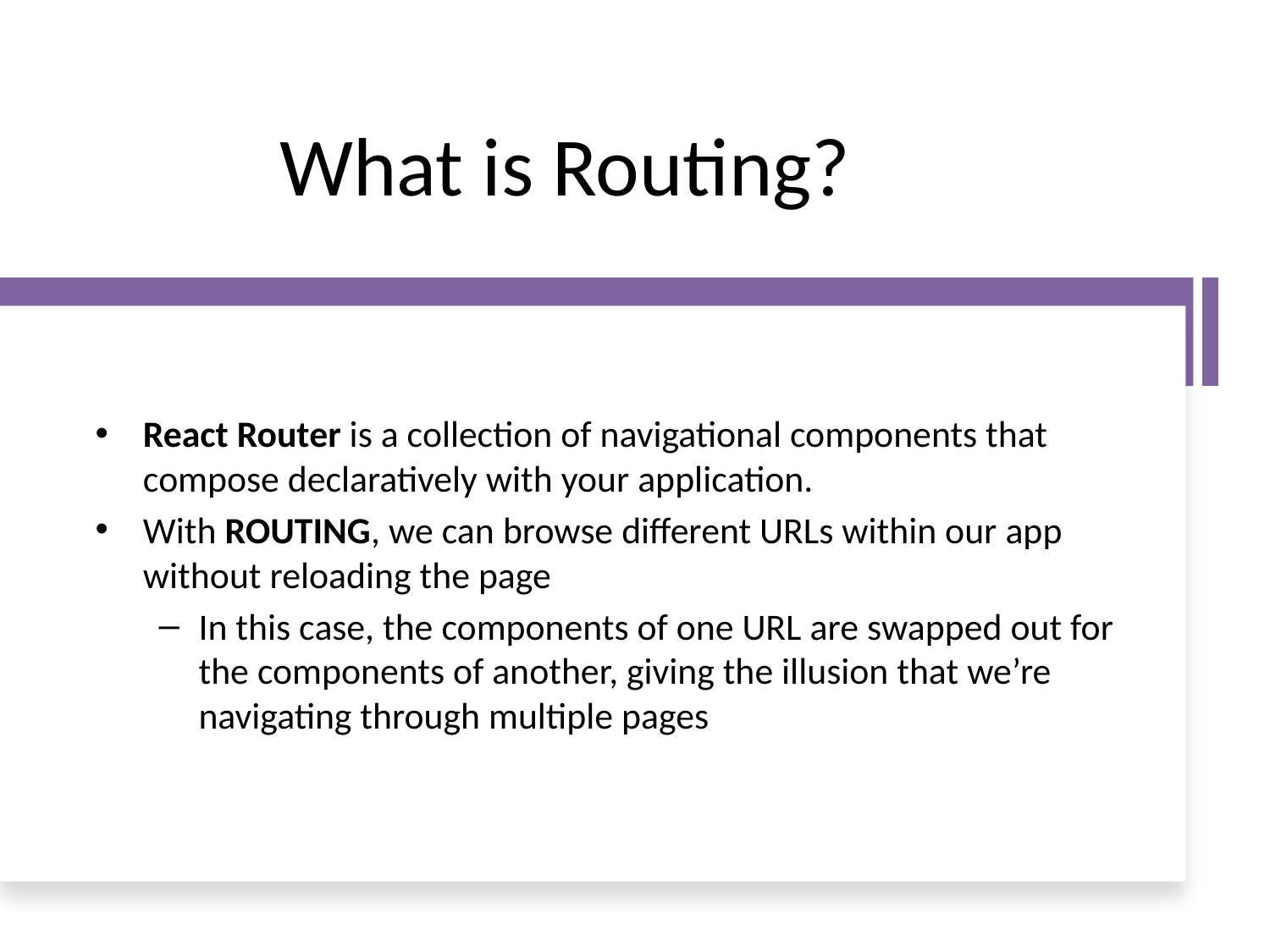

# What is Routing?

React Router is a collection of navigational components that compose declaratively with your application.
With ROUTING, we can browse different URLs within our app without reloading the page
In this case, the components of one URL are swapped out for the components of another, giving the illusion that we’re navigating through multiple pages